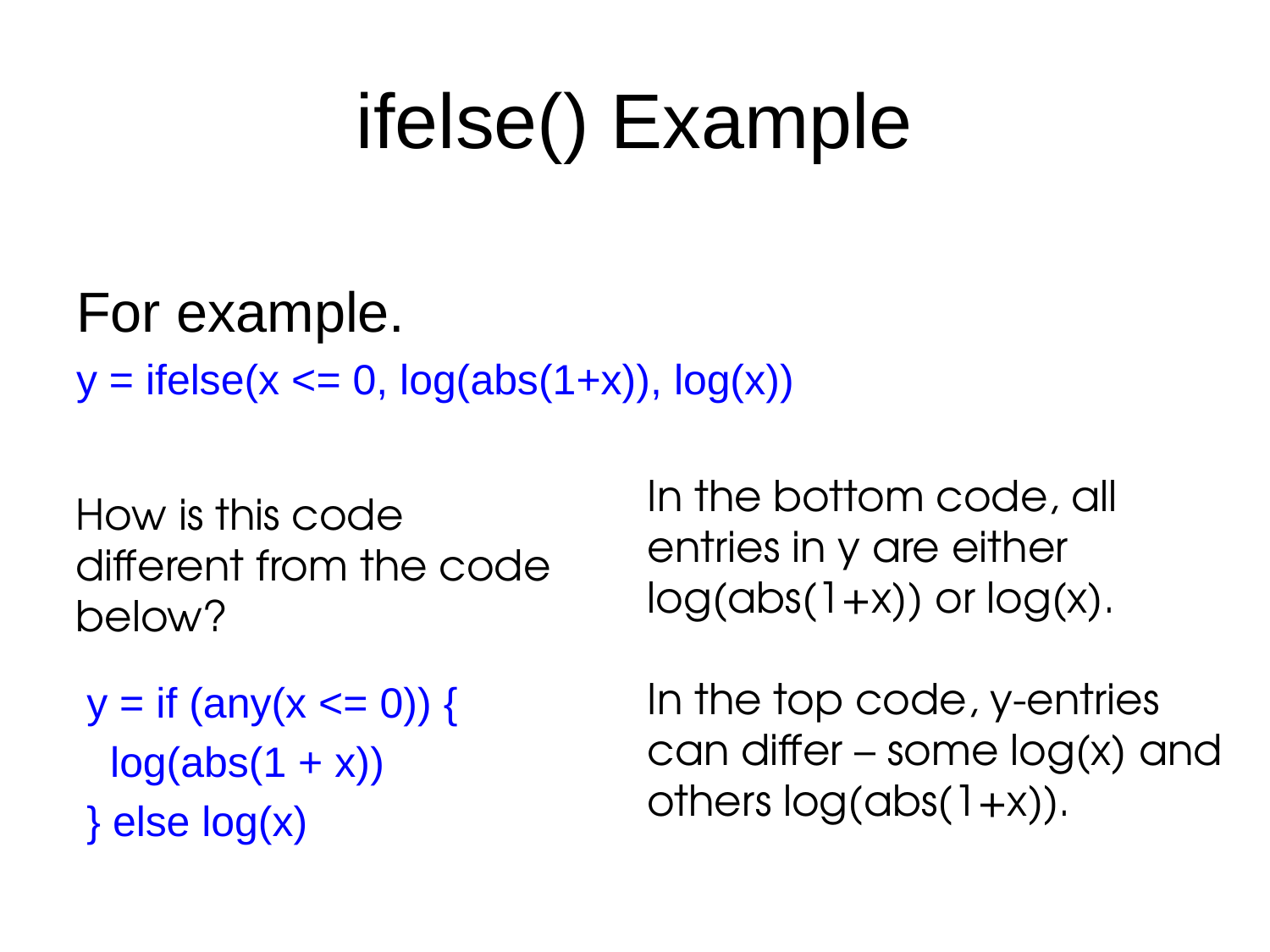

# ifelse() Example

For example.
y = ifelse(x <= 0, log(abs(1+x)), log(x))
In the bottom code, all entries in y are either log(abs(1+x)) or log(x).

In the top code, y-entries can differ – some log(x) and others log(abs(1+x)).
How is this code different from the code below?
y = if (any(x <= 0)) {
  log(abs(1 + x))
} else log(x)